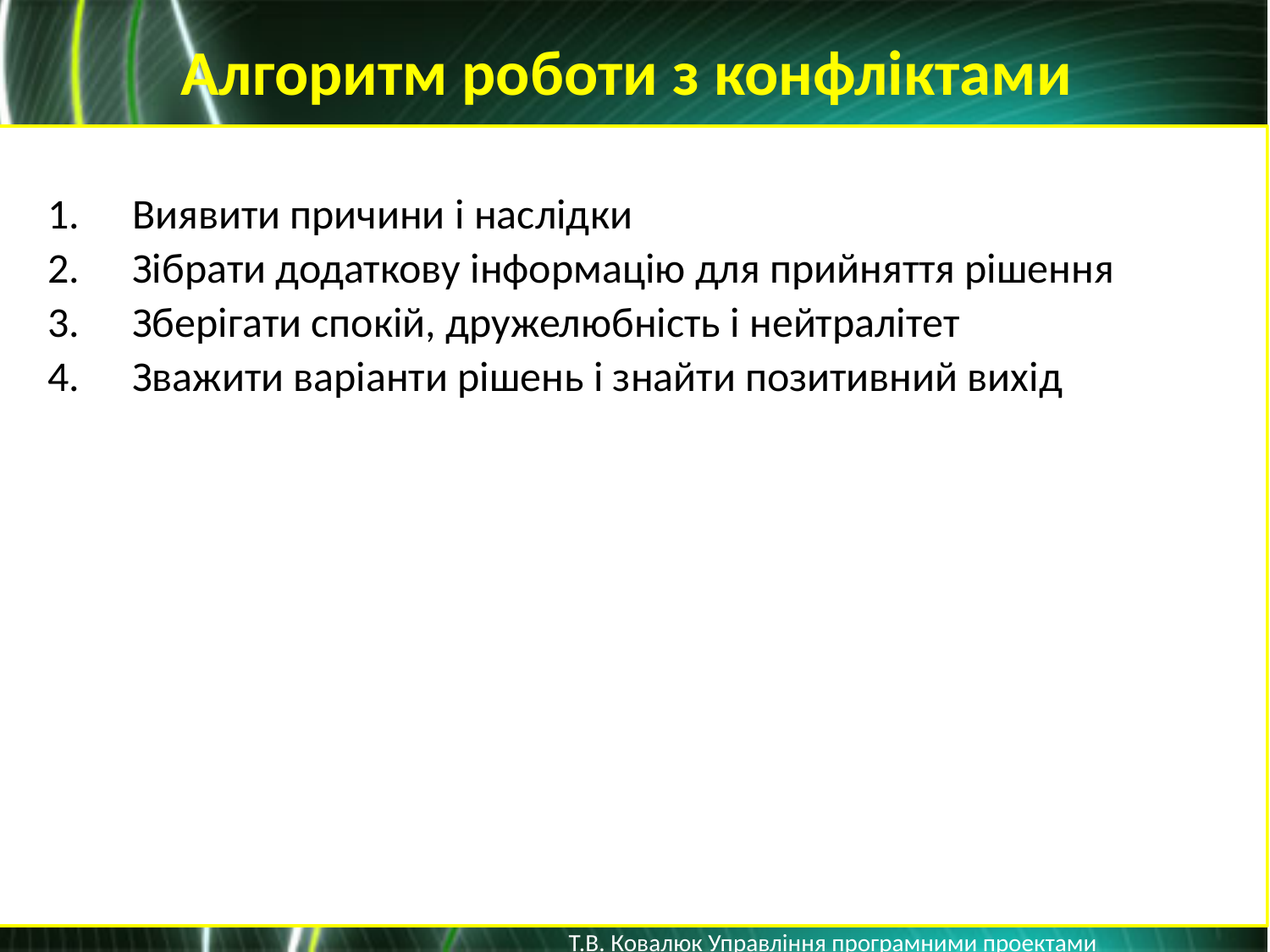

Алгоритм роботи з конфліктами
Виявити причини і наслідки
Зібрати додаткову інформацію для прийняття рішення
Зберігати спокій, дружелюбність і нейтралітет
Зважити варіанти рішень і знайти позитивний вихід